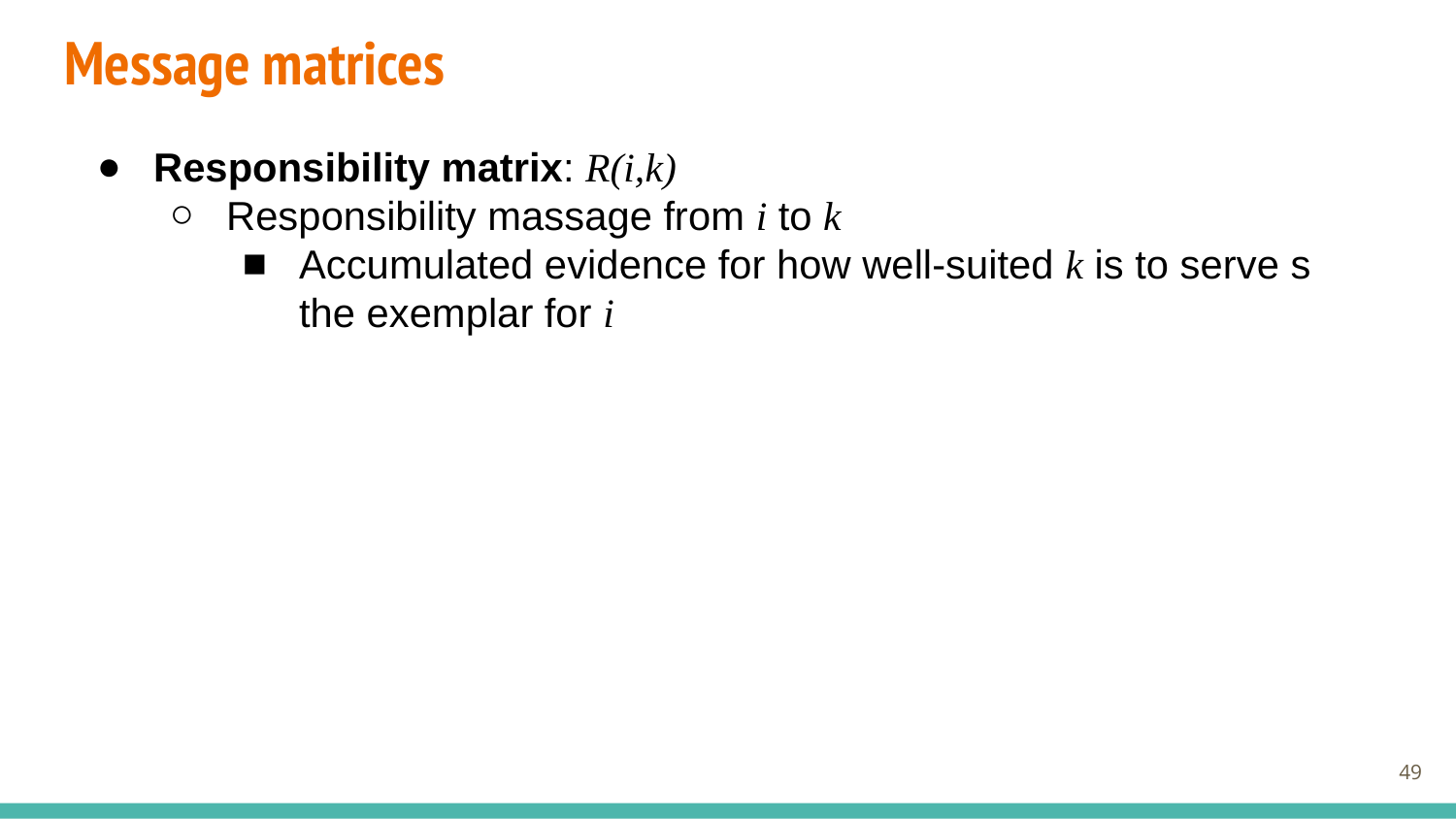

# Message matrices
Responsibility matrix: R(i,k)
Responsibility massage from i to k
Accumulated evidence for how well-suited k is to serve s the exemplar for i
49